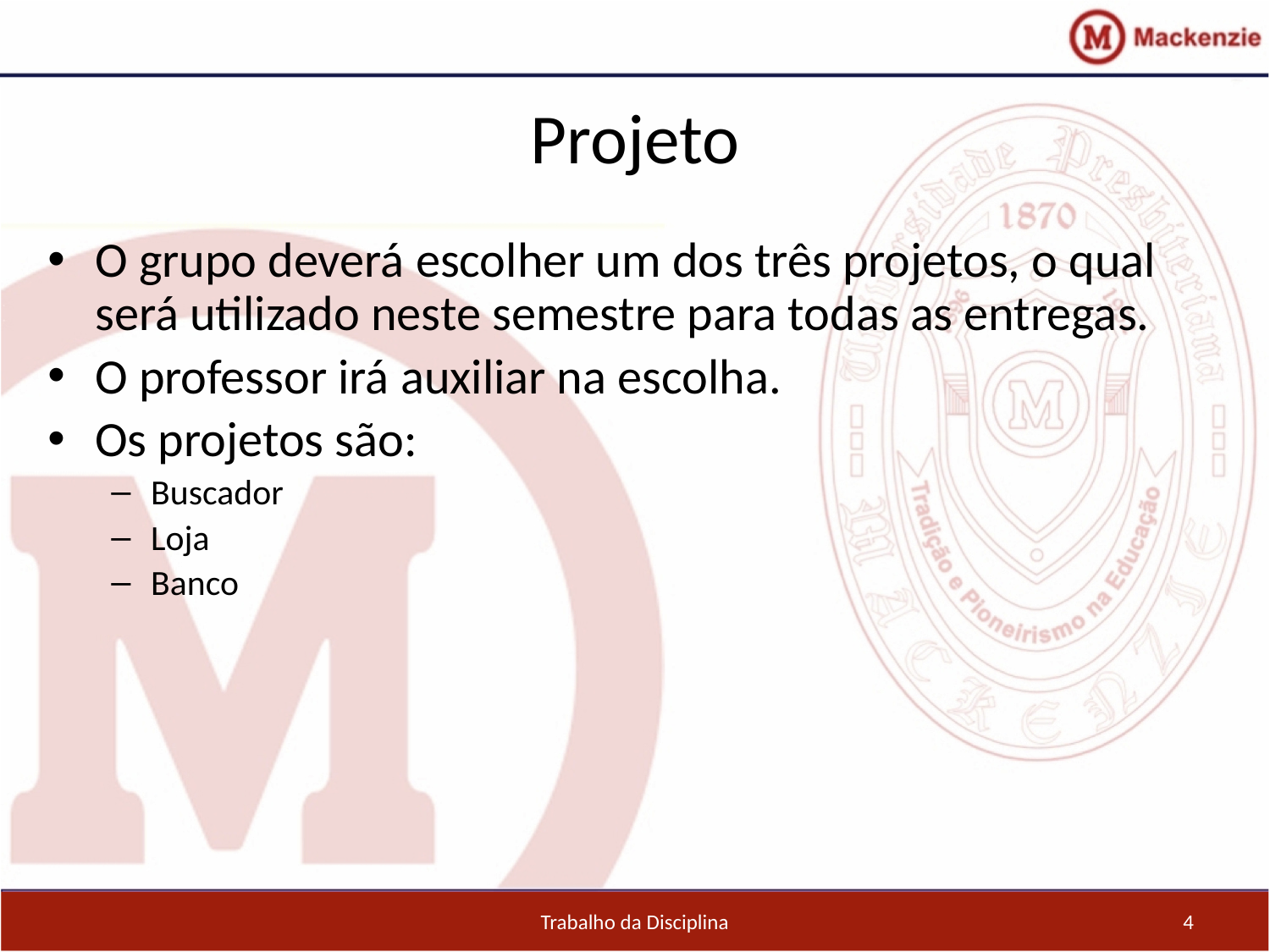

Projeto
O grupo deverá escolher um dos três projetos, o qual será utilizado neste semestre para todas as entregas.
O professor irá auxiliar na escolha.
Os projetos são:
Buscador
Loja
Banco

Trabalho da Disciplina
4